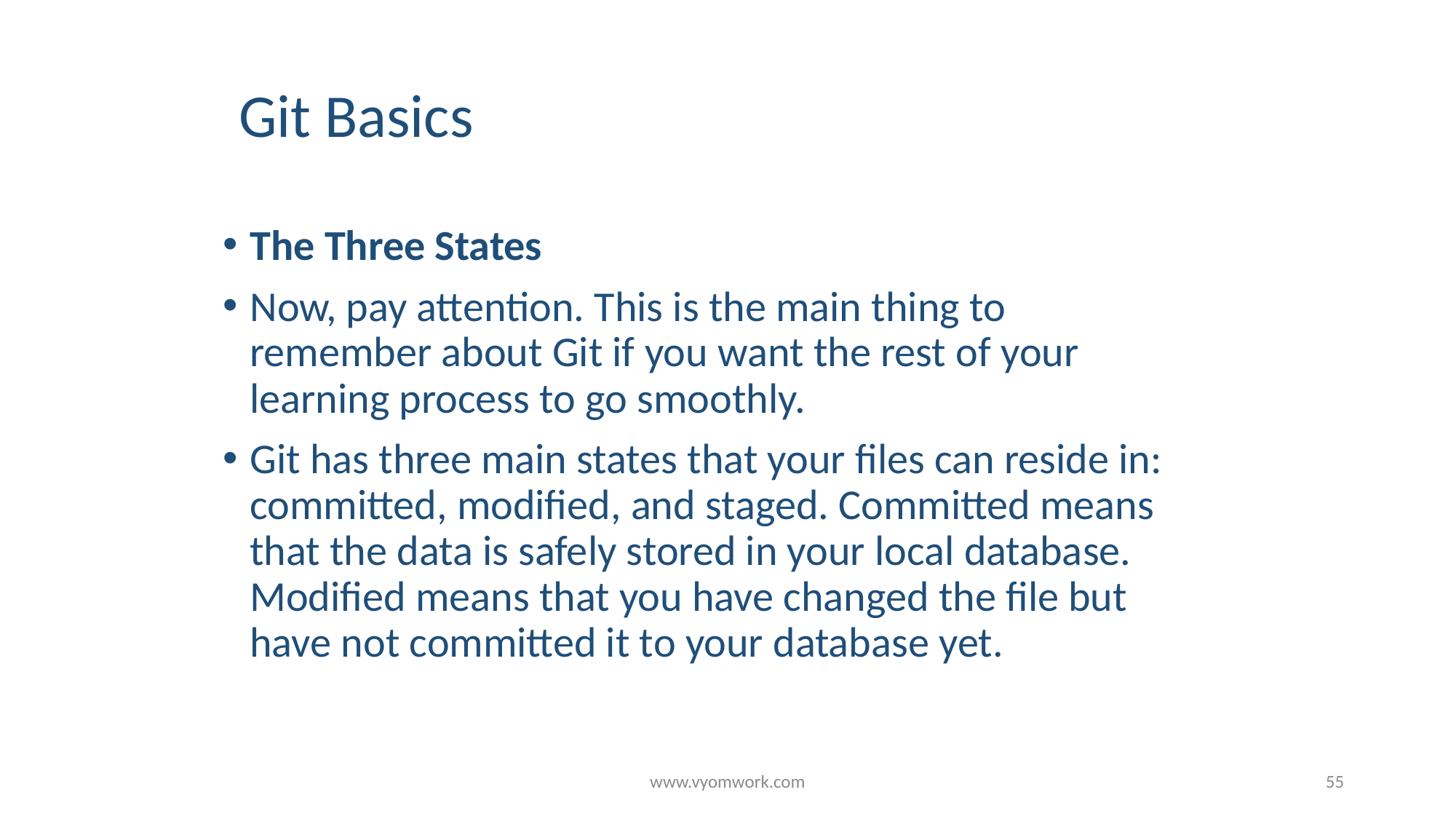

# Git Basics
The Three States
Now, pay attention. This is the main thing to remember about Git if you want the rest of your learning process to go smoothly.
Git has three main states that your files can reside in: committed, modified, and staged. Committed means that the data is safely stored in your local database. Modified means that you have changed the file but have not committed it to your database yet.
www.vyomwork.com
55